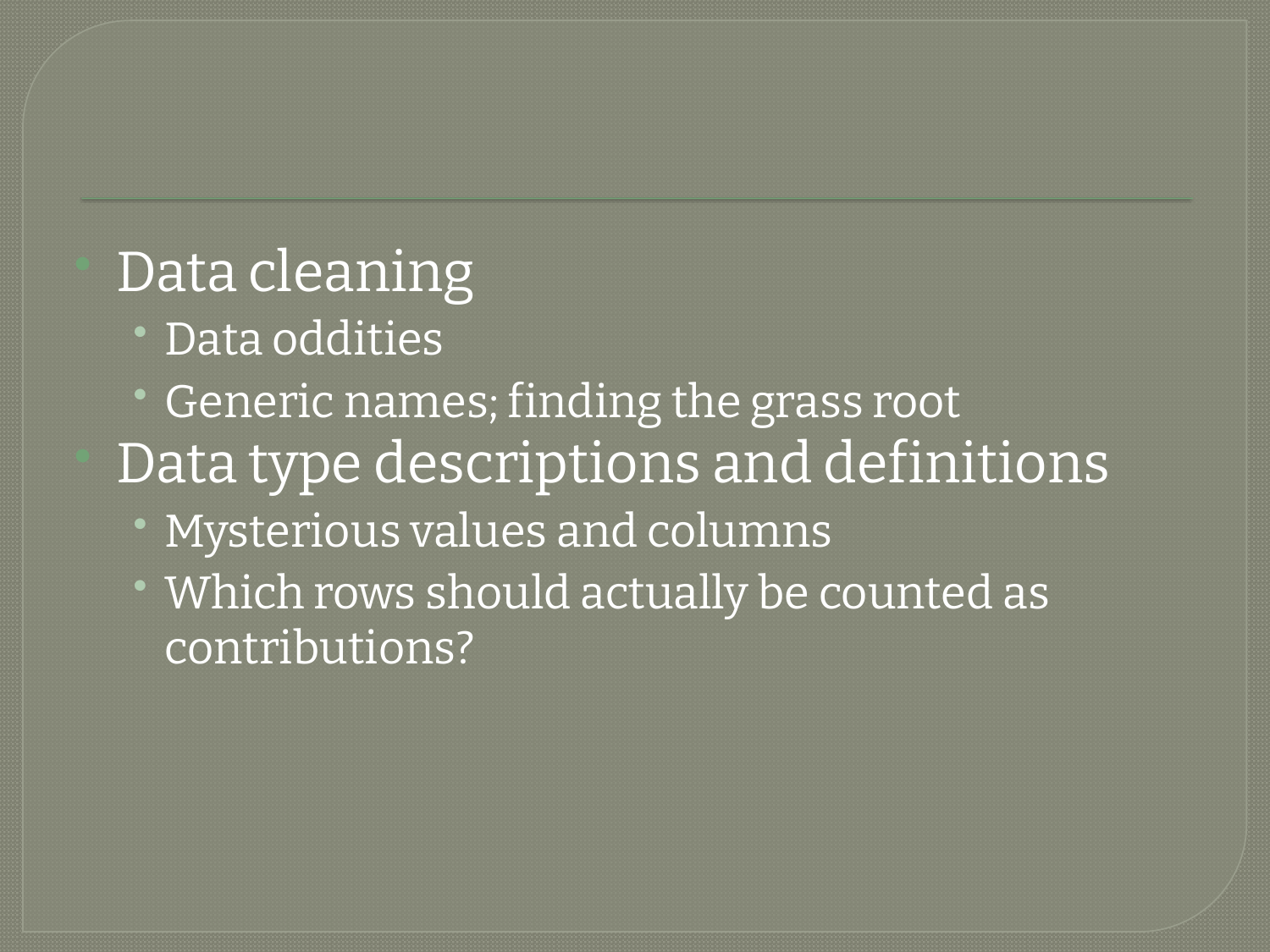

Data cleaning
Data oddities
Generic names; finding the grass root
Data type descriptions and definitions
Mysterious values and columns
Which rows should actually be counted as contributions?